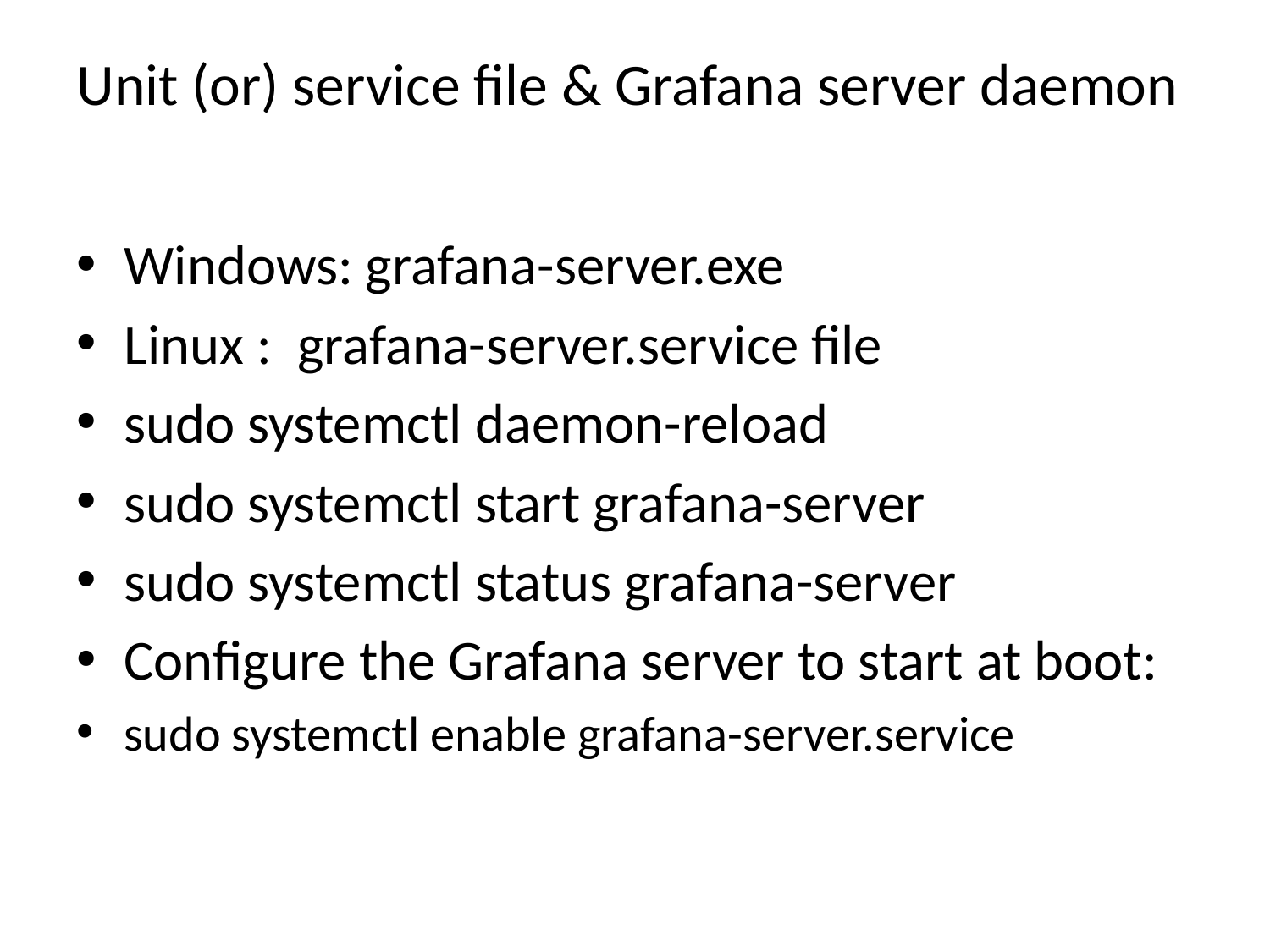

# Unit (or) service file & Grafana server daemon
Windows: grafana-server.exe
Linux :  grafana-server.service file
sudo systemctl daemon-reload
sudo systemctl start grafana-server
sudo systemctl status grafana-server
Configure the Grafana server to start at boot:
sudo systemctl enable grafana-server.service